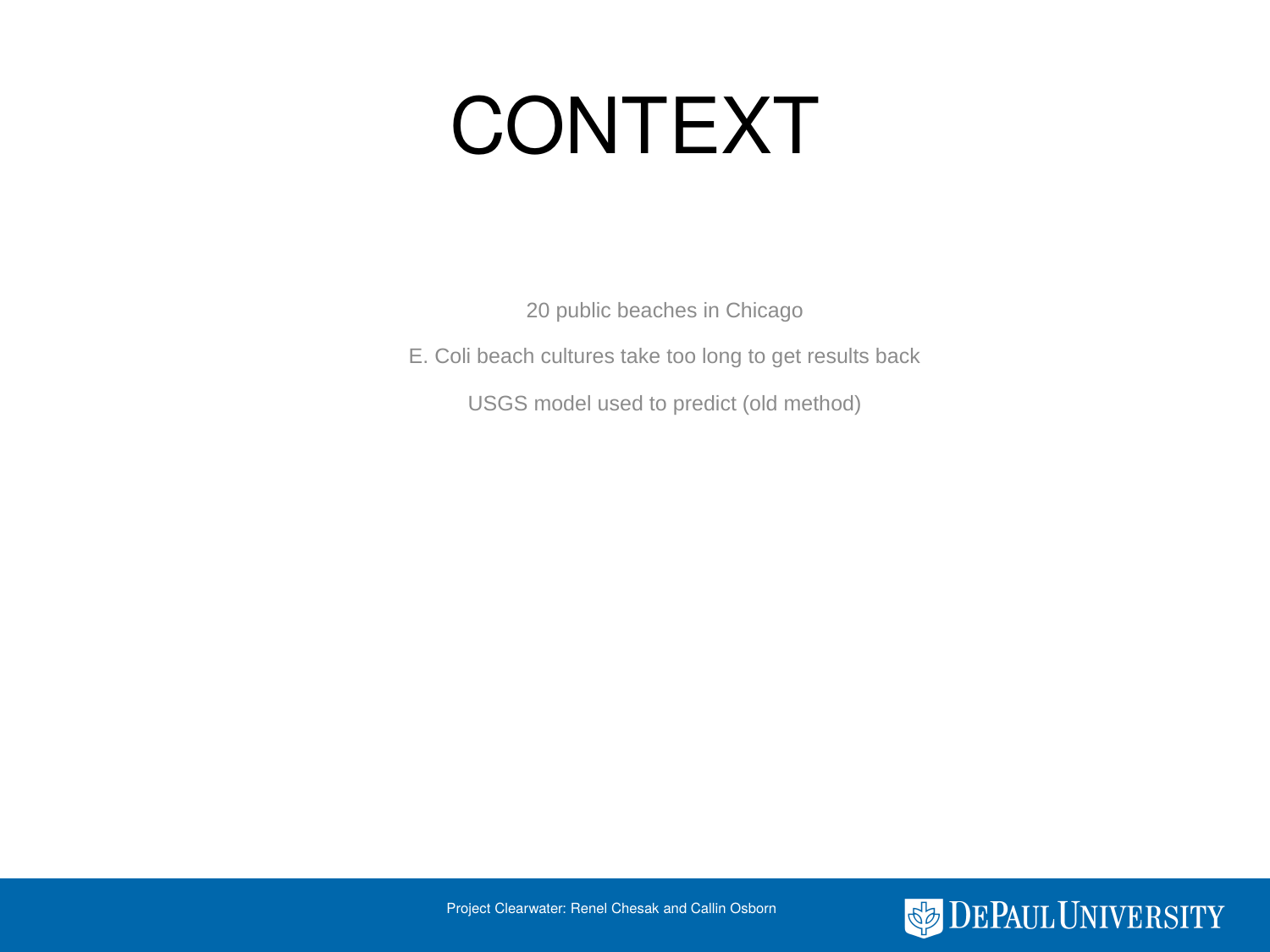

# CONTEXT
20 public beaches in Chicago
E. Coli beach cultures take too long to get results back
USGS model used to predict (old method)

Project Clearwater: Renel Chesak and Callin Osborn